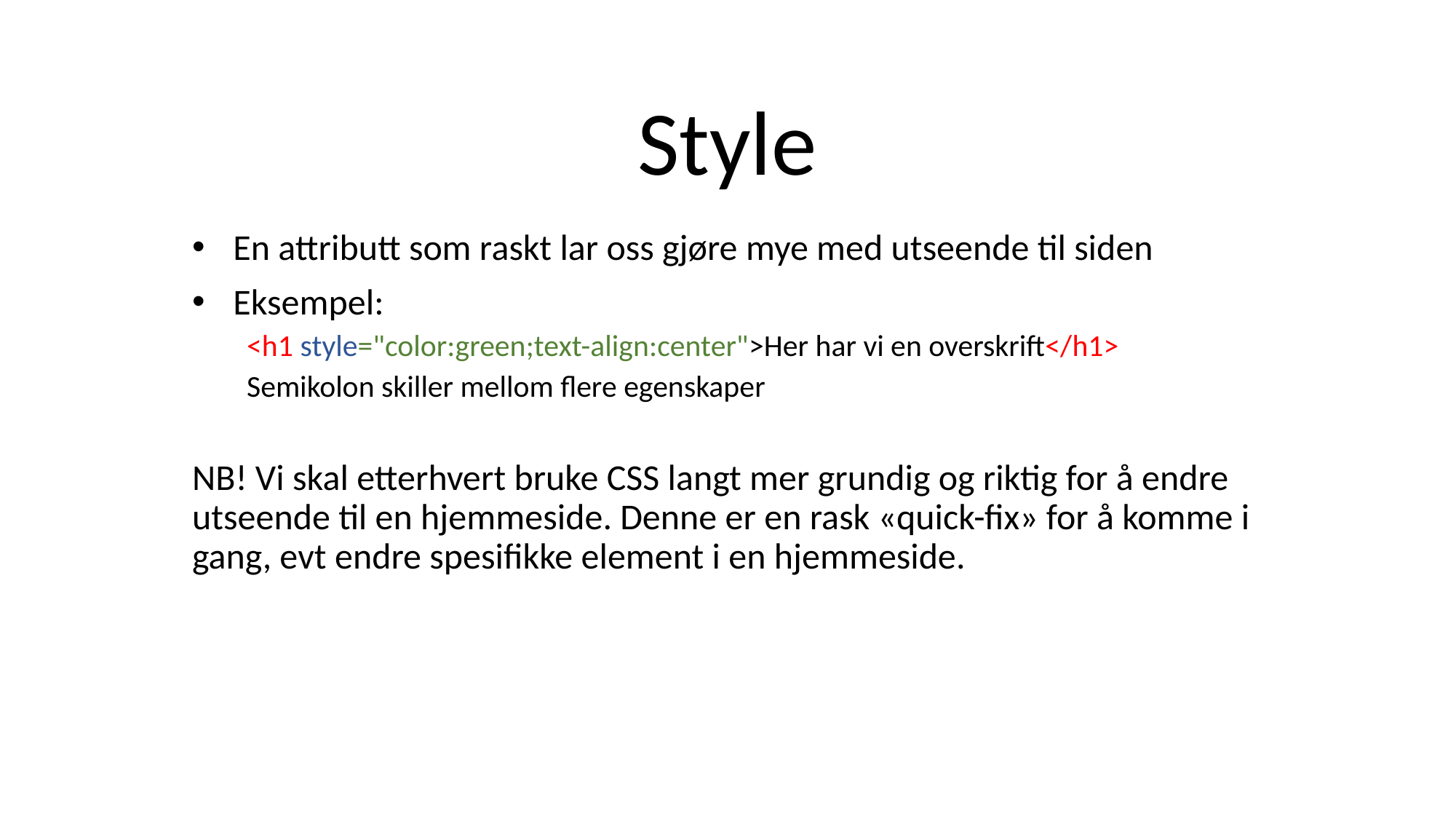

# Style
En attributt som raskt lar oss gjøre mye med utseende til siden
Eksempel:
<h1 style="color:green;text-align:center">Her har vi en overskrift</h1>
Semikolon skiller mellom flere egenskaper

NB! Vi skal etterhvert bruke CSS langt mer grundig og riktig for å endre utseende til en hjemmeside. Denne er en rask «quick-fix» for å komme i gang, evt endre spesifikke element i en hjemmeside.